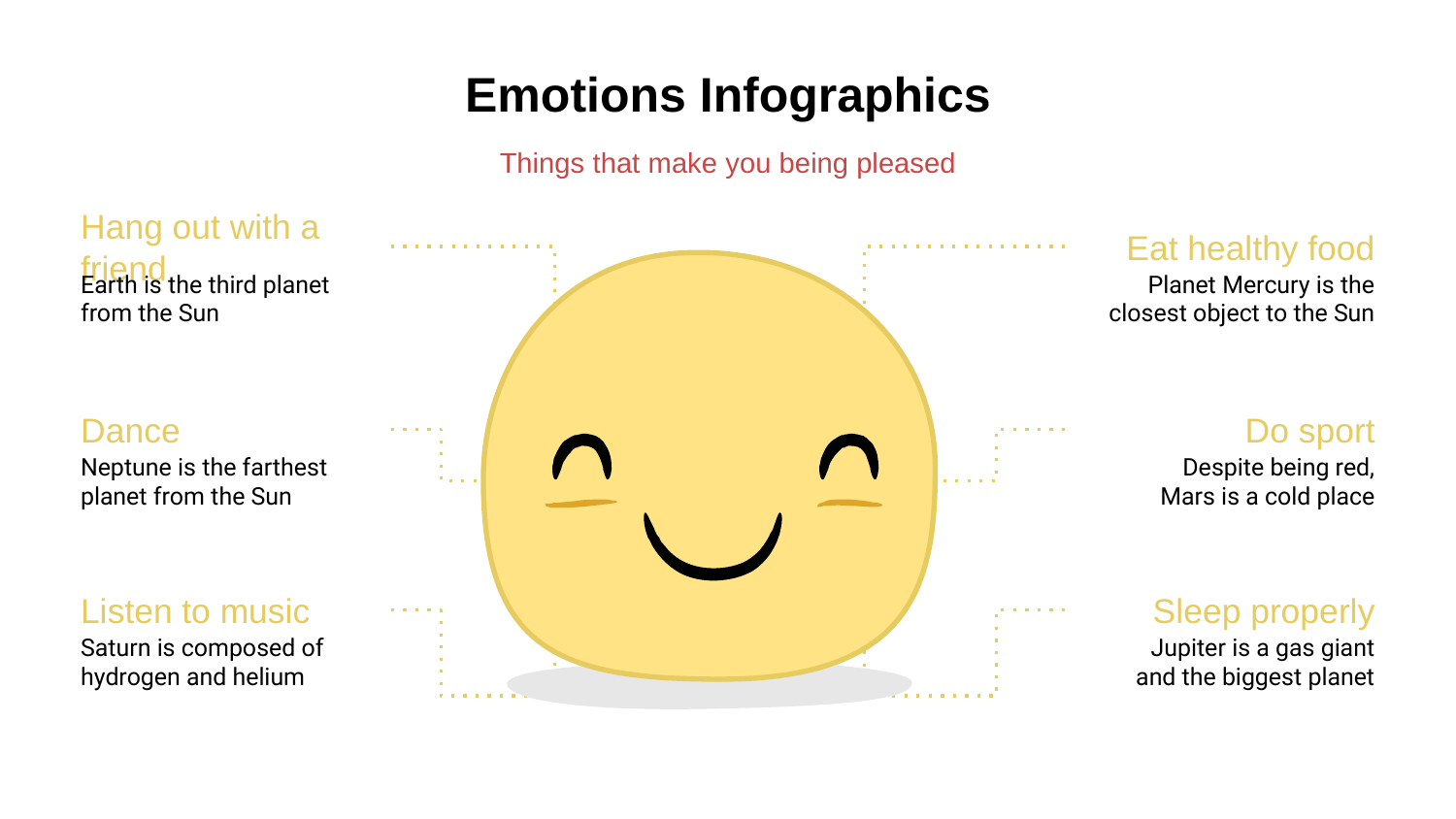

# Emotions Infographics
Things that make you being pleased
Hang out with a friend
Eat healthy food

Earth is the third planet from the Sun
Planet Mercury is the closest object to the Sun

Dance
Do sport
Neptune is the farthest planet from the Sun
Despite being red,
Mars is a cold place
Listen to music
Sleep properly
Saturn is composed of hydrogen and helium
Jupiter is a gas giant
and the biggest planet